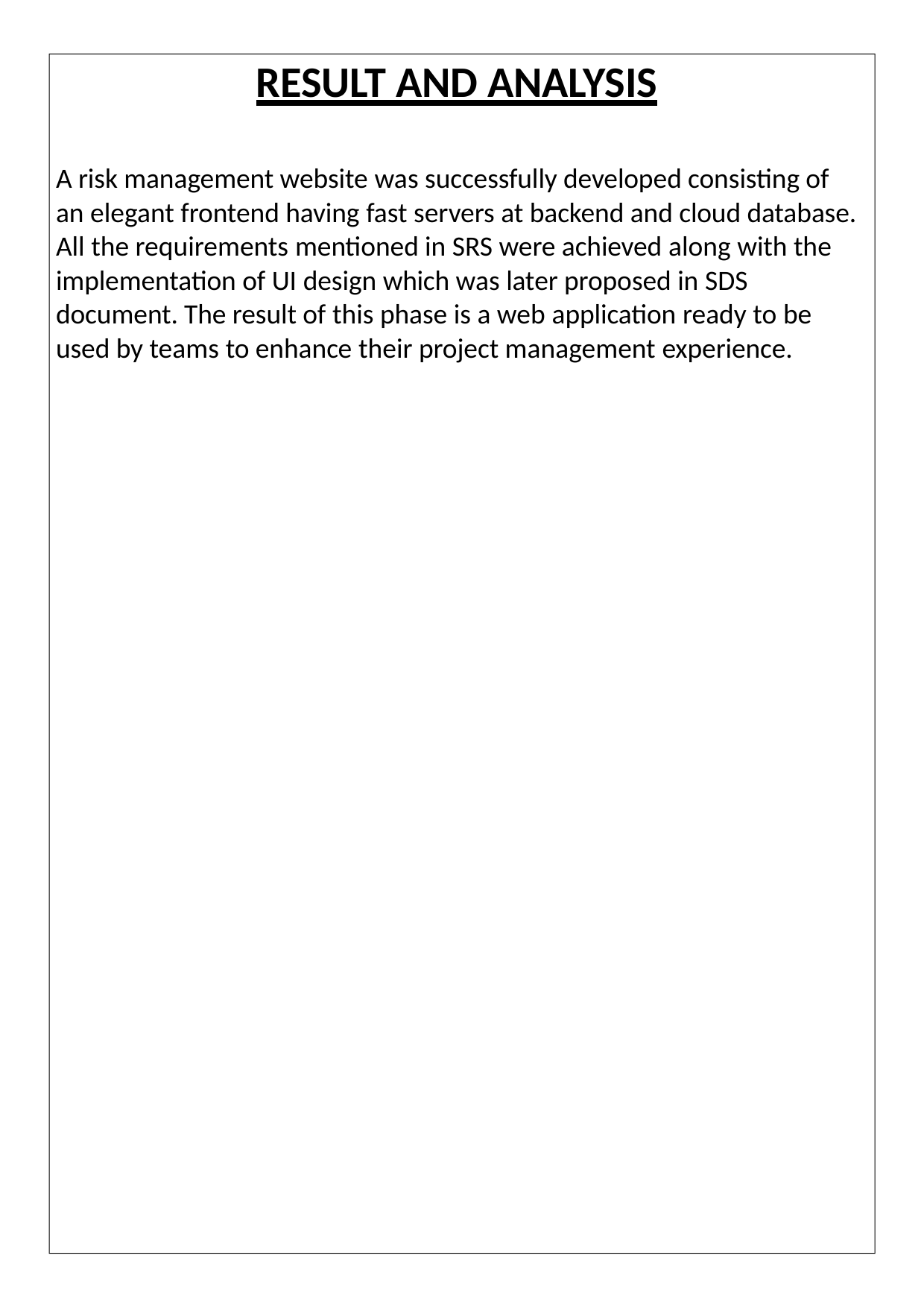

# RESULT AND ANALYSIS

A risk management website was successfully developed consisting of  an elegant frontend having fast servers at backend and cloud database.  All the requirements mentioned in SRS were achieved along with the  implementation of UI design which was later proposed in SDS  document. The result of this phase is a web application ready to be  used by teams to enhance their project management experience.